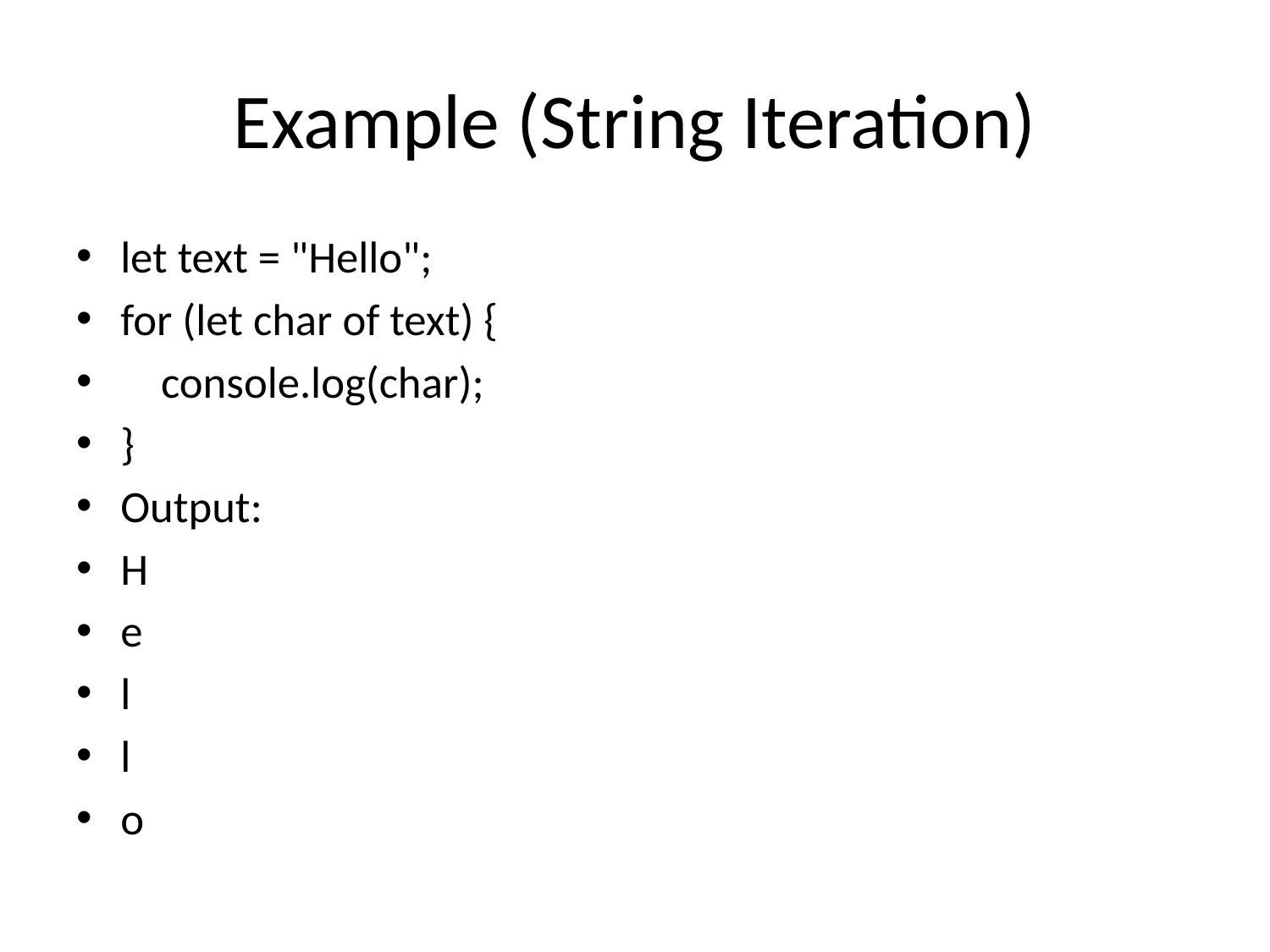

# Example (String Iteration)
let text = "Hello";
for (let char of text) {
    console.log(char);
}
Output:
H
e
l
l
o